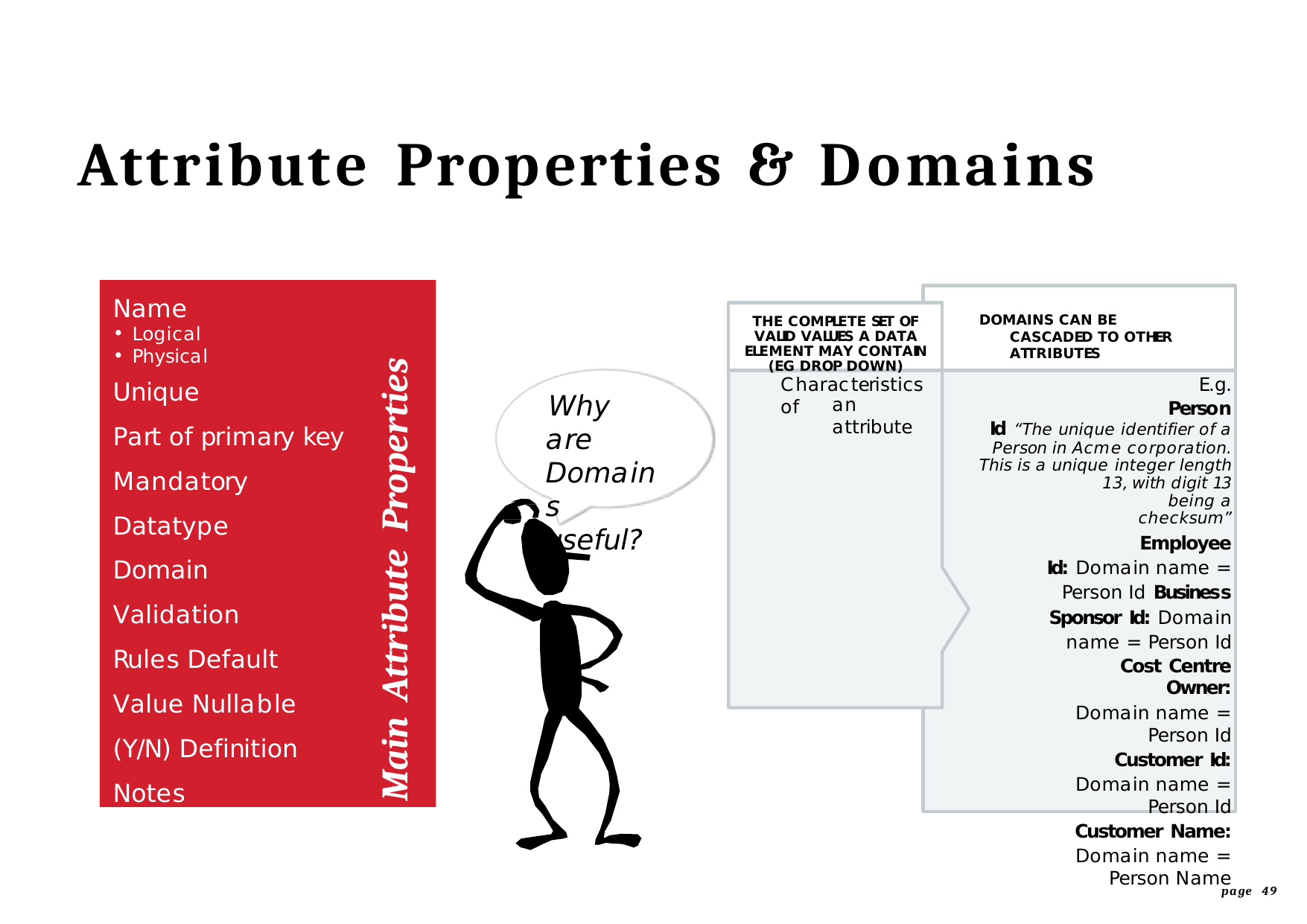

# Attribute	Properties	&	Domains
Name
Logical
Physical
Unique
Part of primary key
Mandatory Datatype Domain Validation Rules Default Value Nullable (Y/N) Definition
Notes

Main  Attribute  Properties

DOMAINS CAN BE CASCADED TO OTHER ATTRIBUTES
THE COMPLETE SET OF VALID VALUES A DATA ELEMENT MAY CONTAIN (EG DROP DOWN)

E.g.
Person Id “The unique identifier of a Person in Acme corporation. This is a unique integer length 13, with digit 13
being a checksum”
Employee Id: Domain name = Person Id Business Sponsor Id: Domain name = Person Id
Cost Centre Owner:
Domain name = Person Id
Customer Id:
Domain name = Person Id
Customer Name:
Domain name = Person Name
Characteristics of

Why are Domains useful?
an attribute

page   49